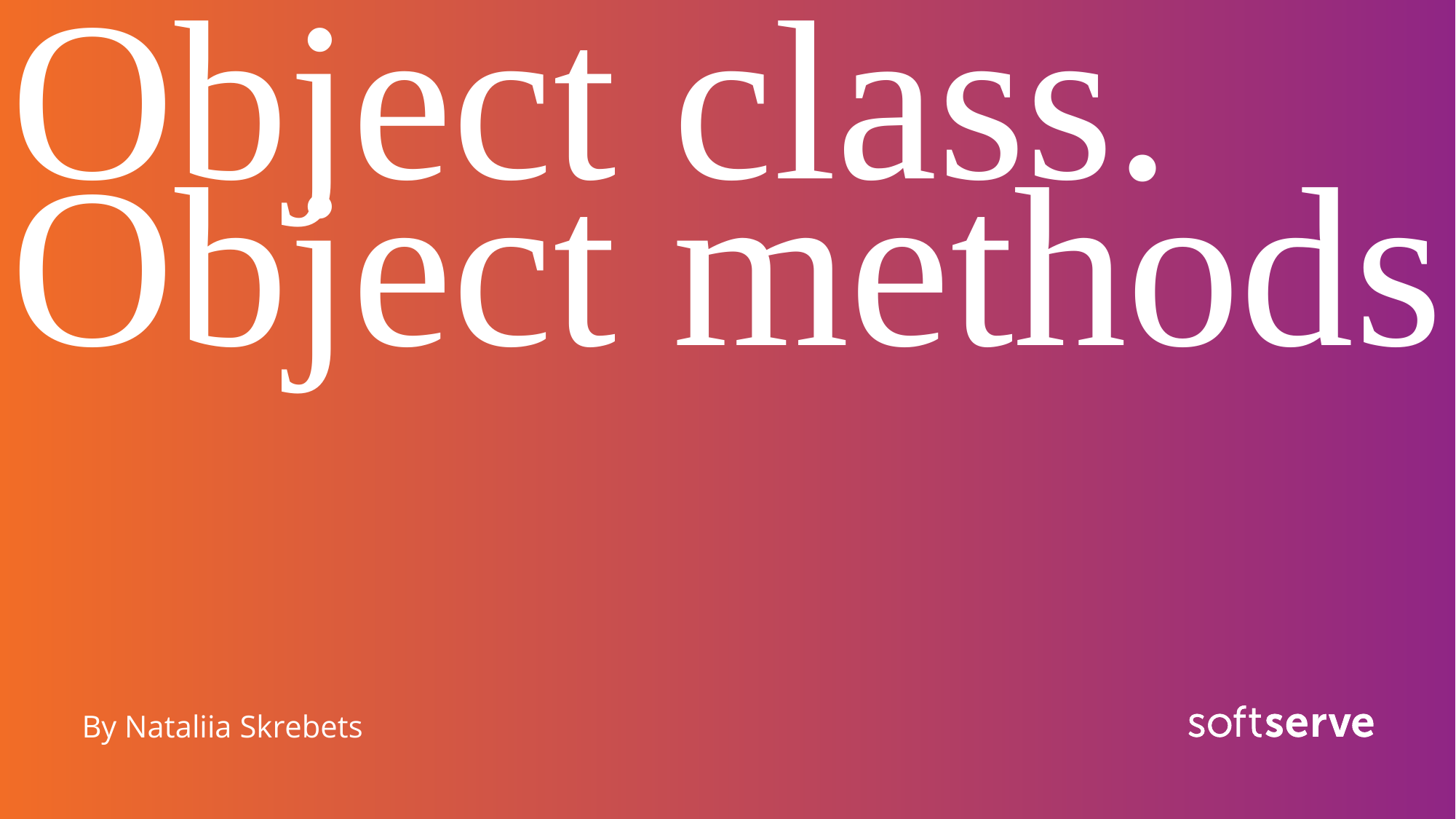

# Object class. Object methods
By Nataliia Skrebets